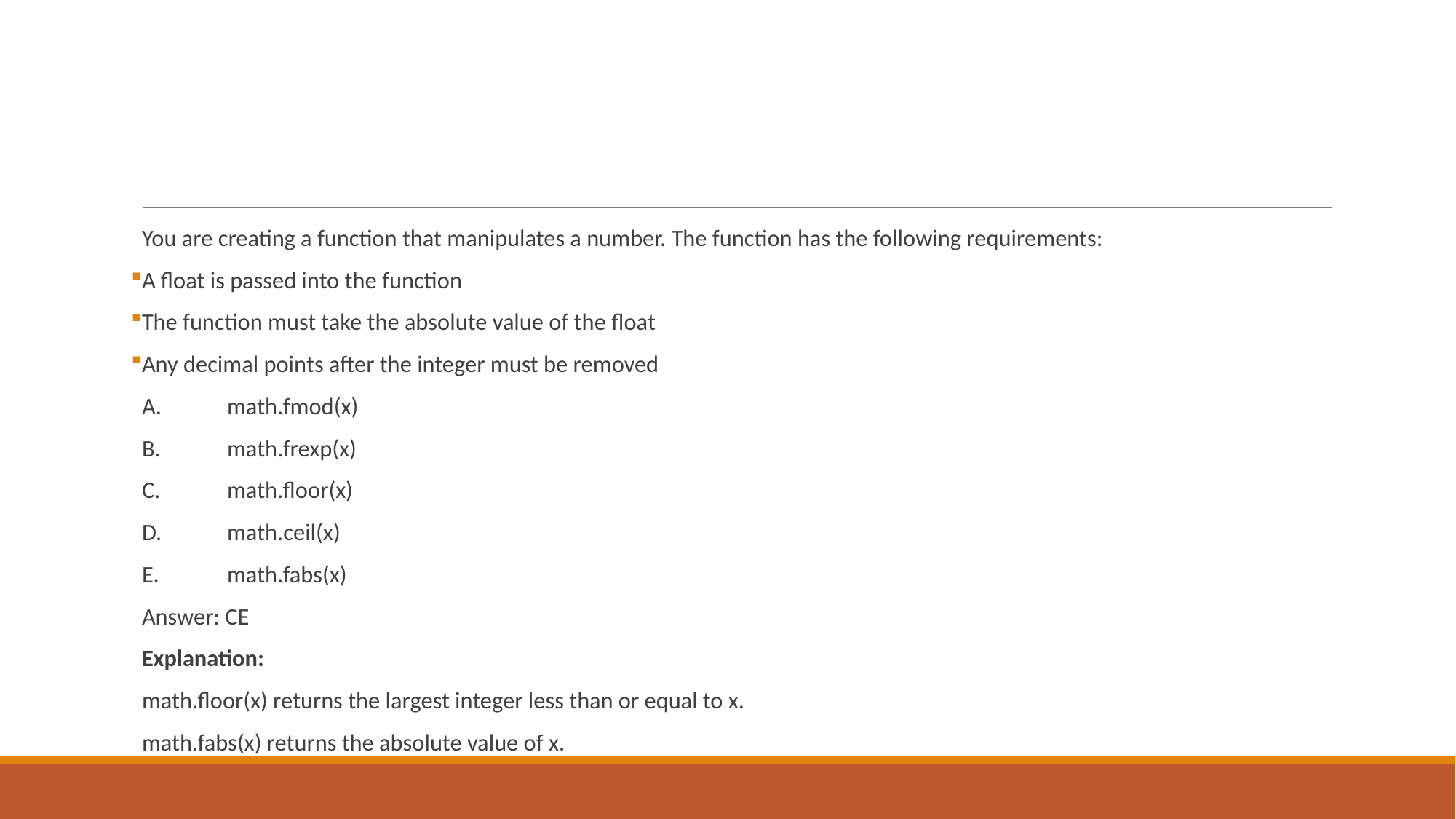

#
You are creating a function that manipulates a number. The function has the following requirements:
A float is passed into the function
The function must take the absolute value of the float
Any decimal points after the integer must be removed
A.	math.fmod(x)
B.	math.frexp(x)
C.	math.floor(x)
D.	math.ceil(x)
E.	math.fabs(x)
Answer: CE
Explanation:
math.floor(x) returns the largest integer less than or equal to x.
math.fabs(x) returns the absolute value of x.